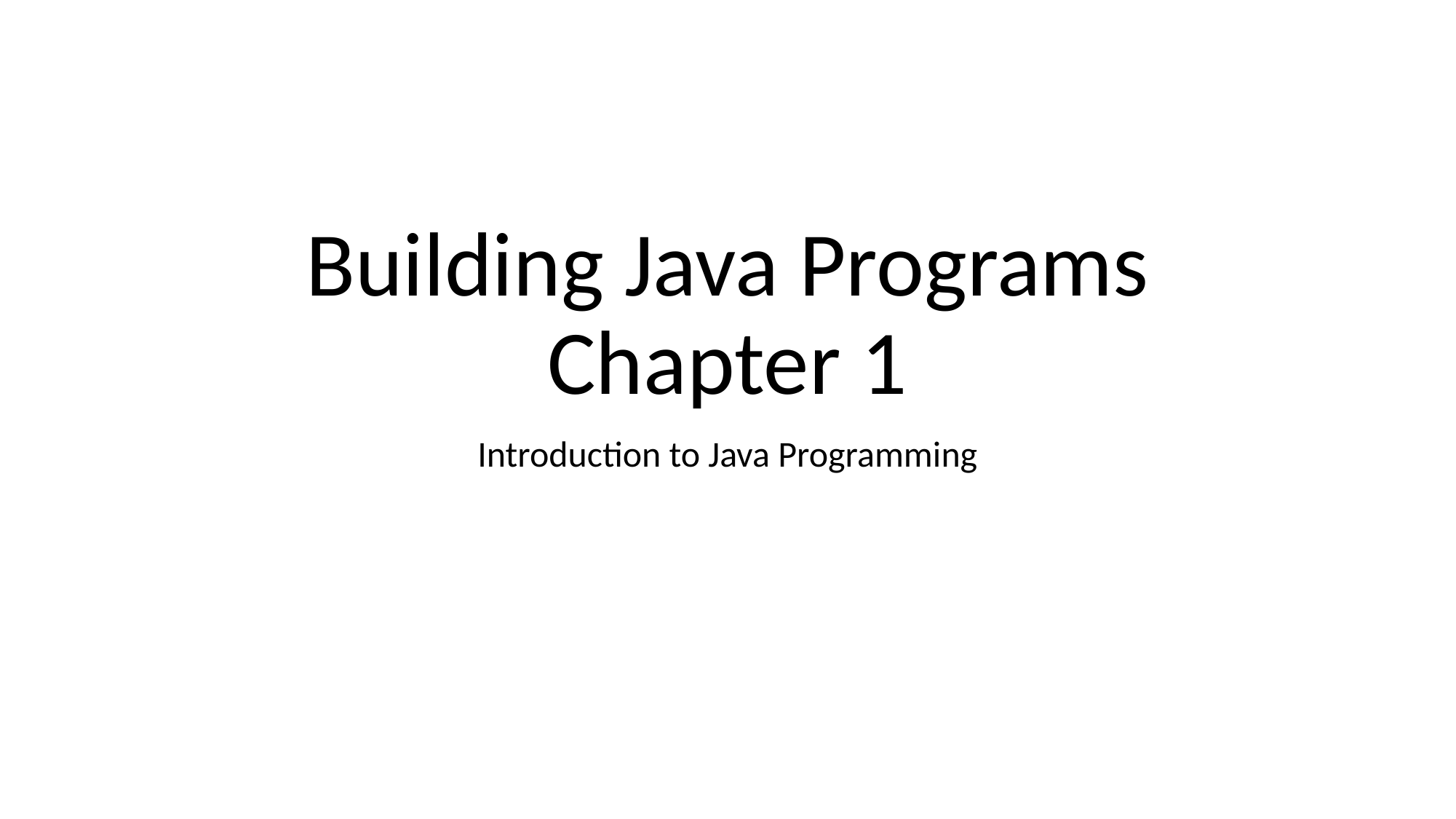

# Building Java Programs Chapter 1
Introduction to Java Programming